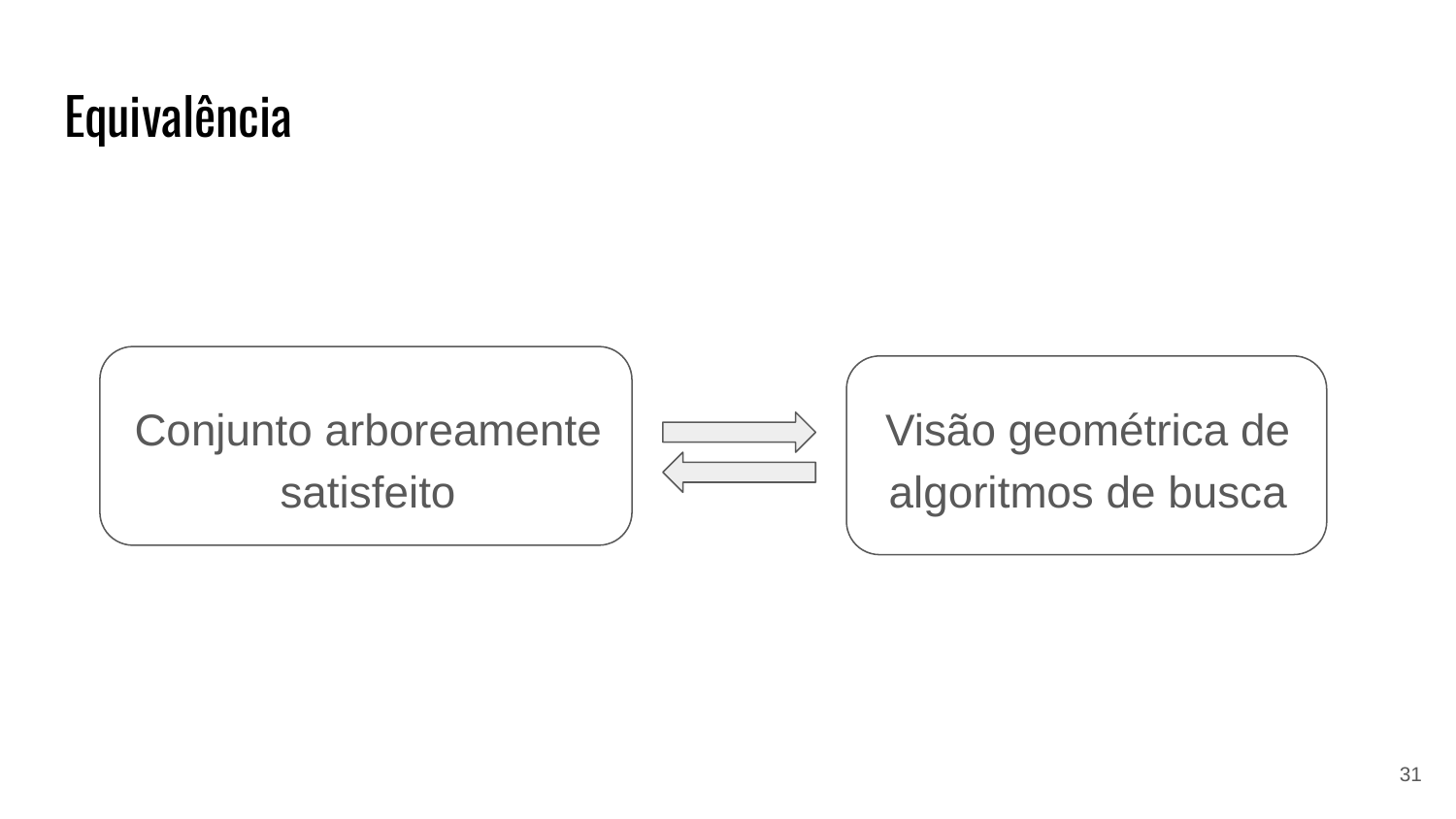

# Equivalência
Conjunto arboreamente satisfeito
Visão geométrica de algoritmos de busca

31